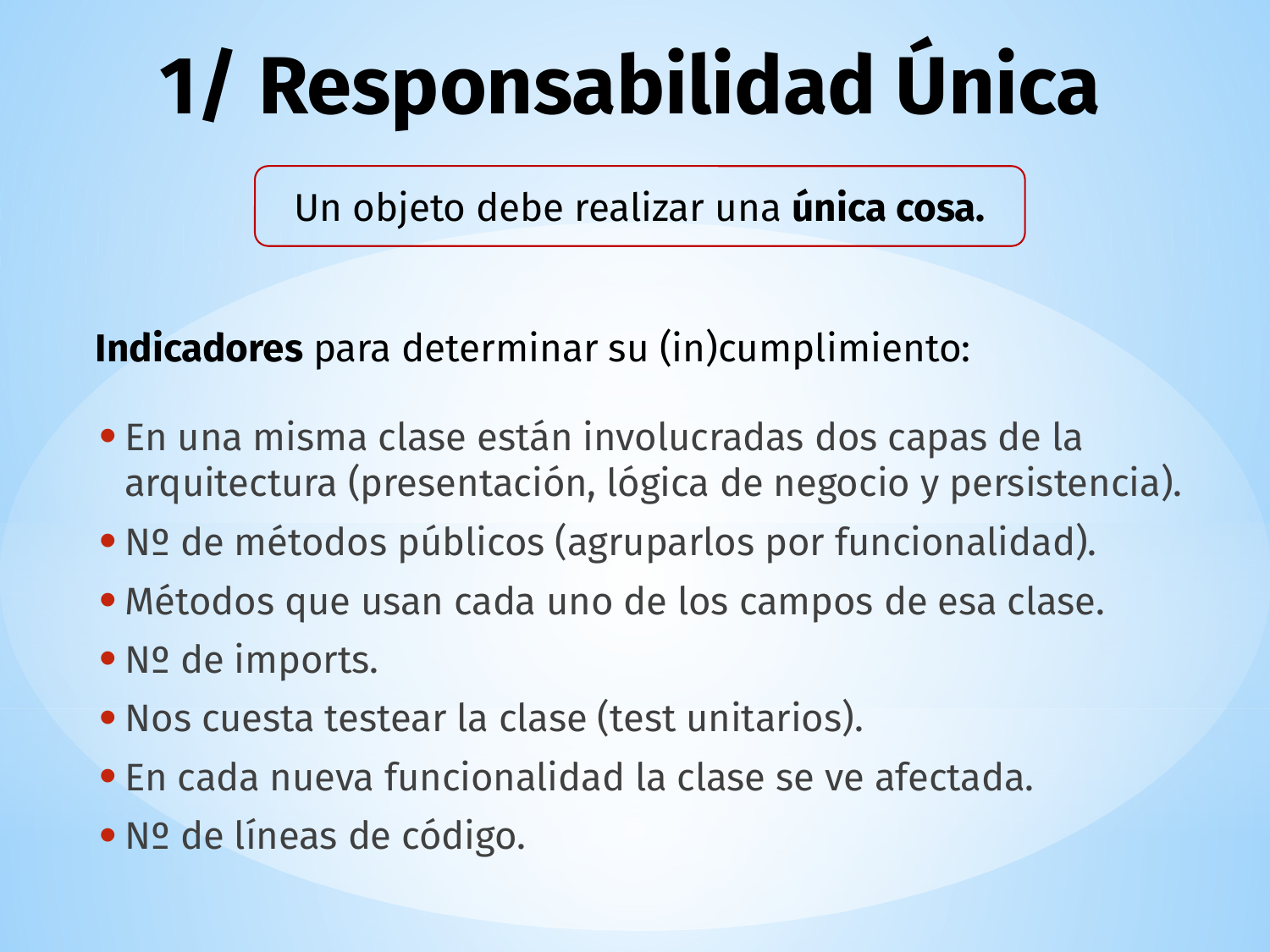

# 1/ Responsabilidad Única
Un objeto debe realizar una única cosa.
Indicadores para determinar su (in)cumplimiento:
En una misma clase están involucradas dos capas de la arquitectura (presentación, lógica de negocio y persistencia).
Nº de métodos públicos (agruparlos por funcionalidad).
Métodos que usan cada uno de los campos de esa clase.
Nº de imports.
Nos cuesta testear la clase (test unitarios).
En cada nueva funcionalidad la clase se ve afectada.
Nº de líneas de código.